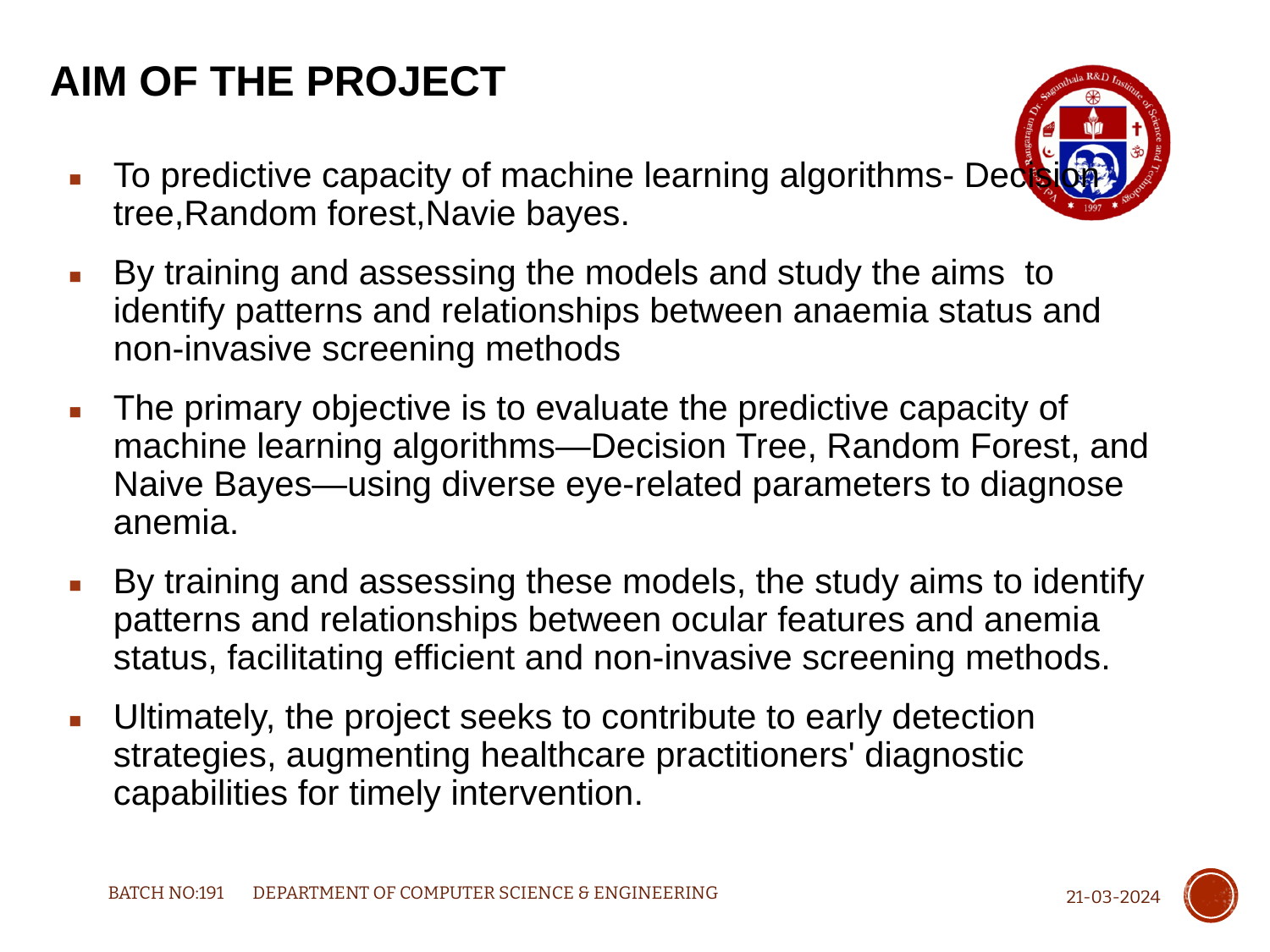

# AIM OF THE PROJECT
To predictive capacity of machine learning algorithms- Decision tree,Random forest,Navie bayes.
By training and assessing the models and study the aims  to identify patterns and relationships between anaemia status and non-invasive screening methods
The primary objective is to evaluate the predictive capacity of machine learning algorithms—Decision Tree, Random Forest, and Naive Bayes—using diverse eye-related parameters to diagnose anemia.
By training and assessing these models, the study aims to identify patterns and relationships between ocular features and anemia status, facilitating efficient and non-invasive screening methods.
Ultimately, the project seeks to contribute to early detection strategies, augmenting healthcare practitioners' diagnostic capabilities for timely intervention.
BATCH NO:191        DEPARTMENT OF COMPUTER SCIENCE & ENGINEERING
21-03-2024
4